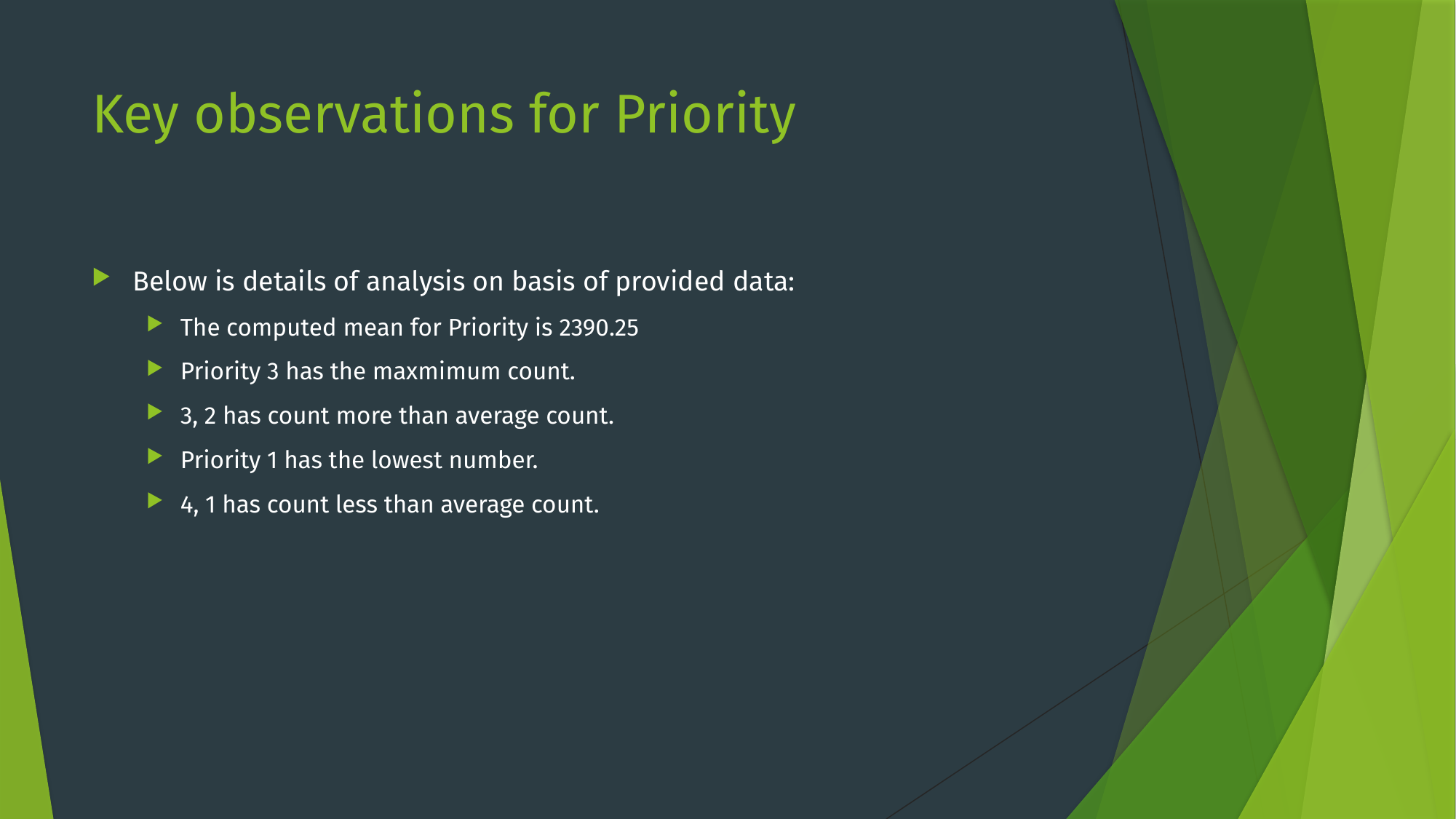

# Key observations for Priority
Below is details of analysis on basis of provided data:
The computed mean for Priority is 2390.25
Priority 3 has the maxmimum count.
3, 2 has count more than average count.
Priority 1 has the lowest number.
4, 1 has count less than average count.